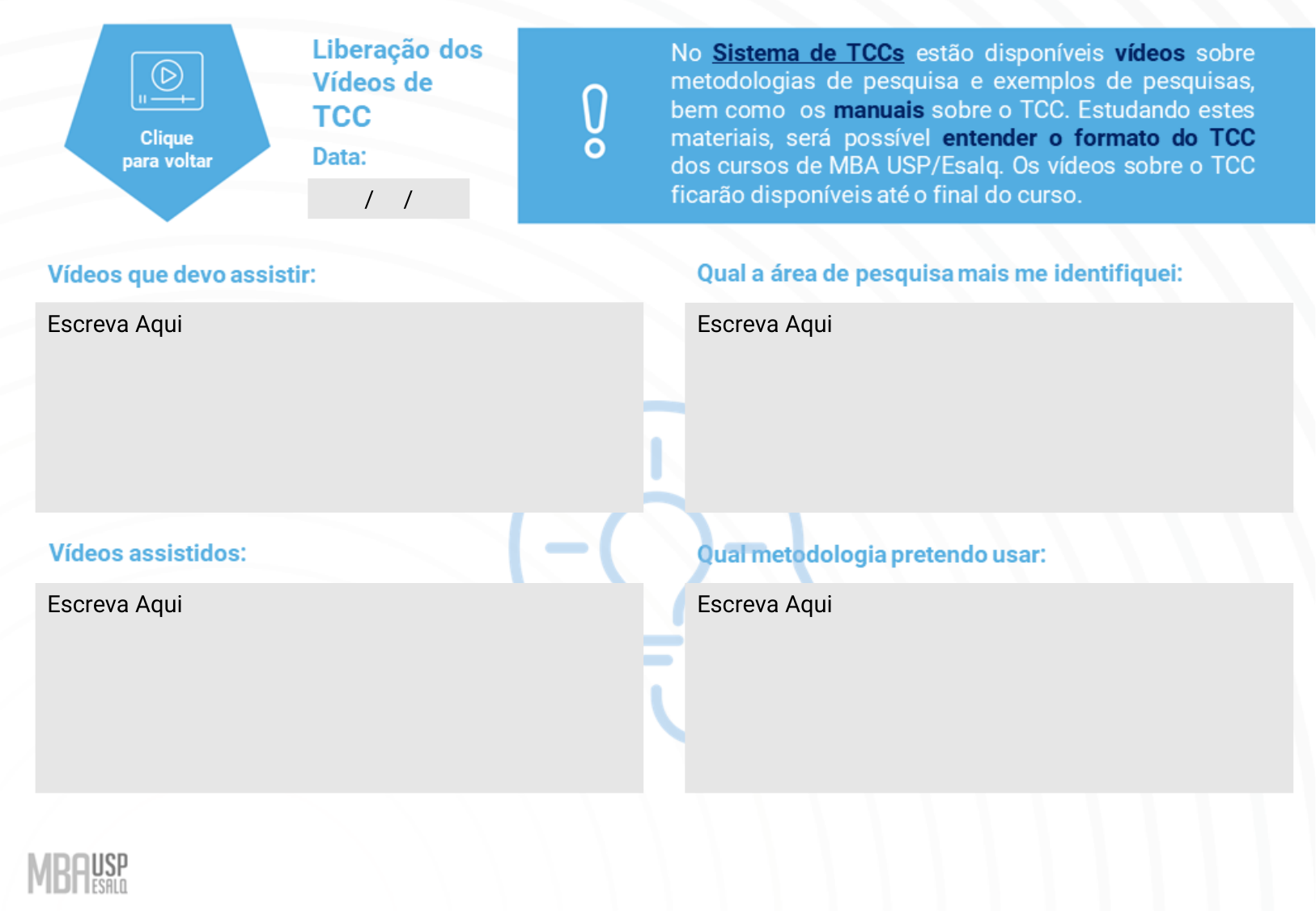

/     /
Escreva Aqui

Escreva Aqui

Escreva Aqui

Escreva Aqui